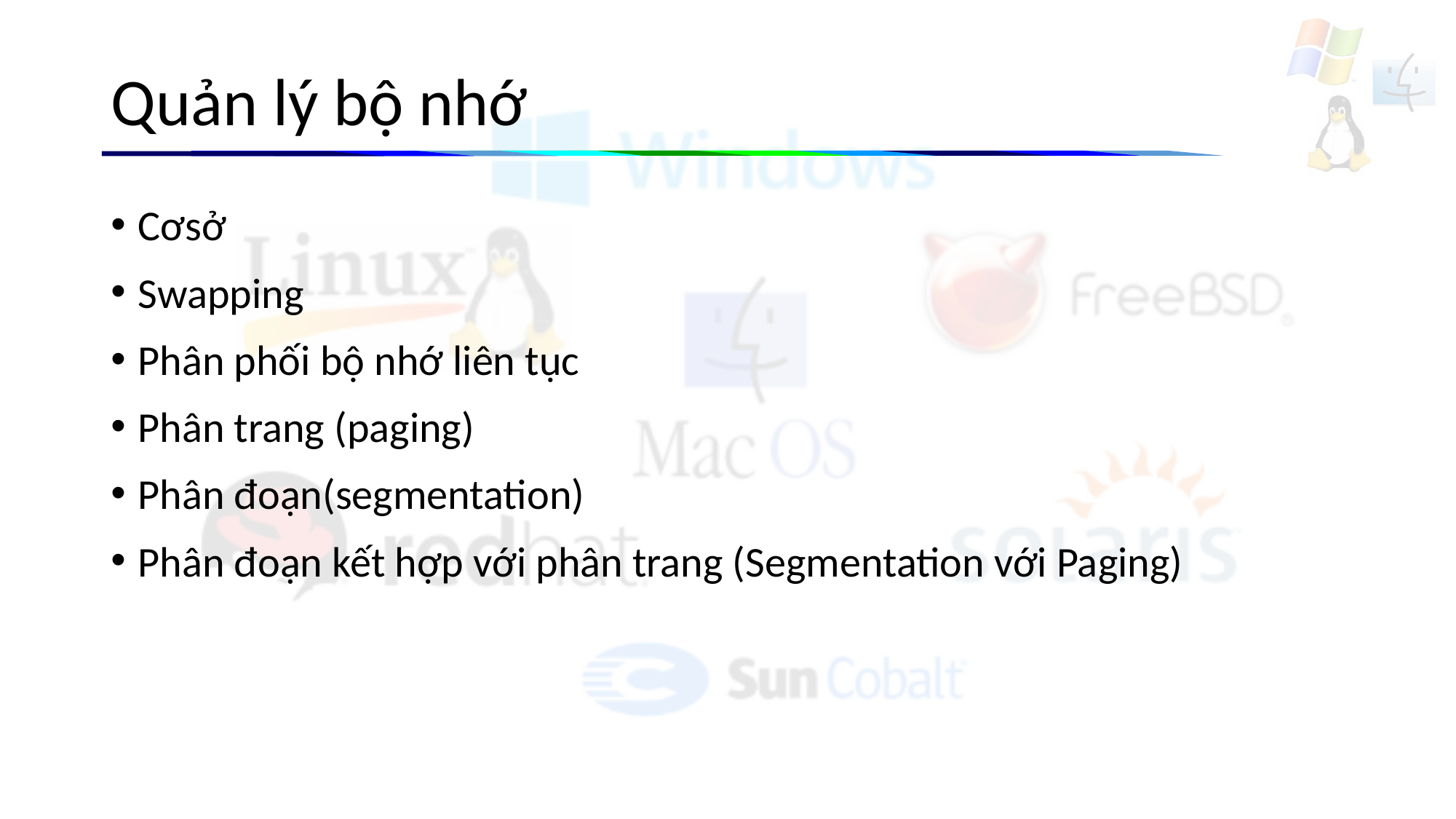

# Quản lý bộ nhớ
Cơsở
Swapping
Phân phối bộ nhớ liên tục
Phân trang (paging)
Phân đoạn(segmentation)
Phân đoạn kết hợp với phân trang (Segmentation với Paging)